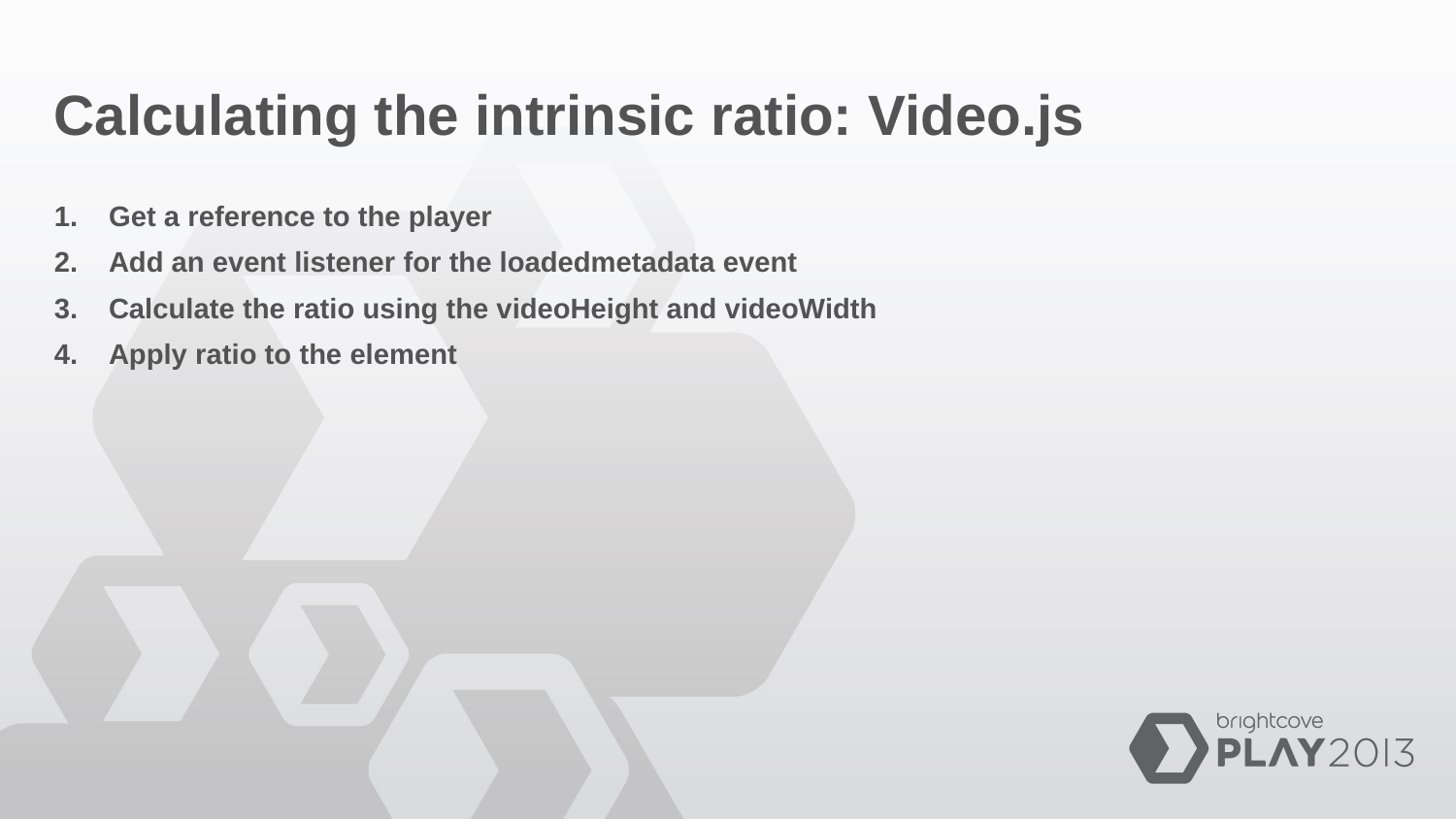

# Calculating the intrinsic ratio: Video.js
Get a reference to the player
Add an event listener for the loadedmetadata event
Calculate the ratio using the videoHeight and videoWidth
Apply ratio to the element